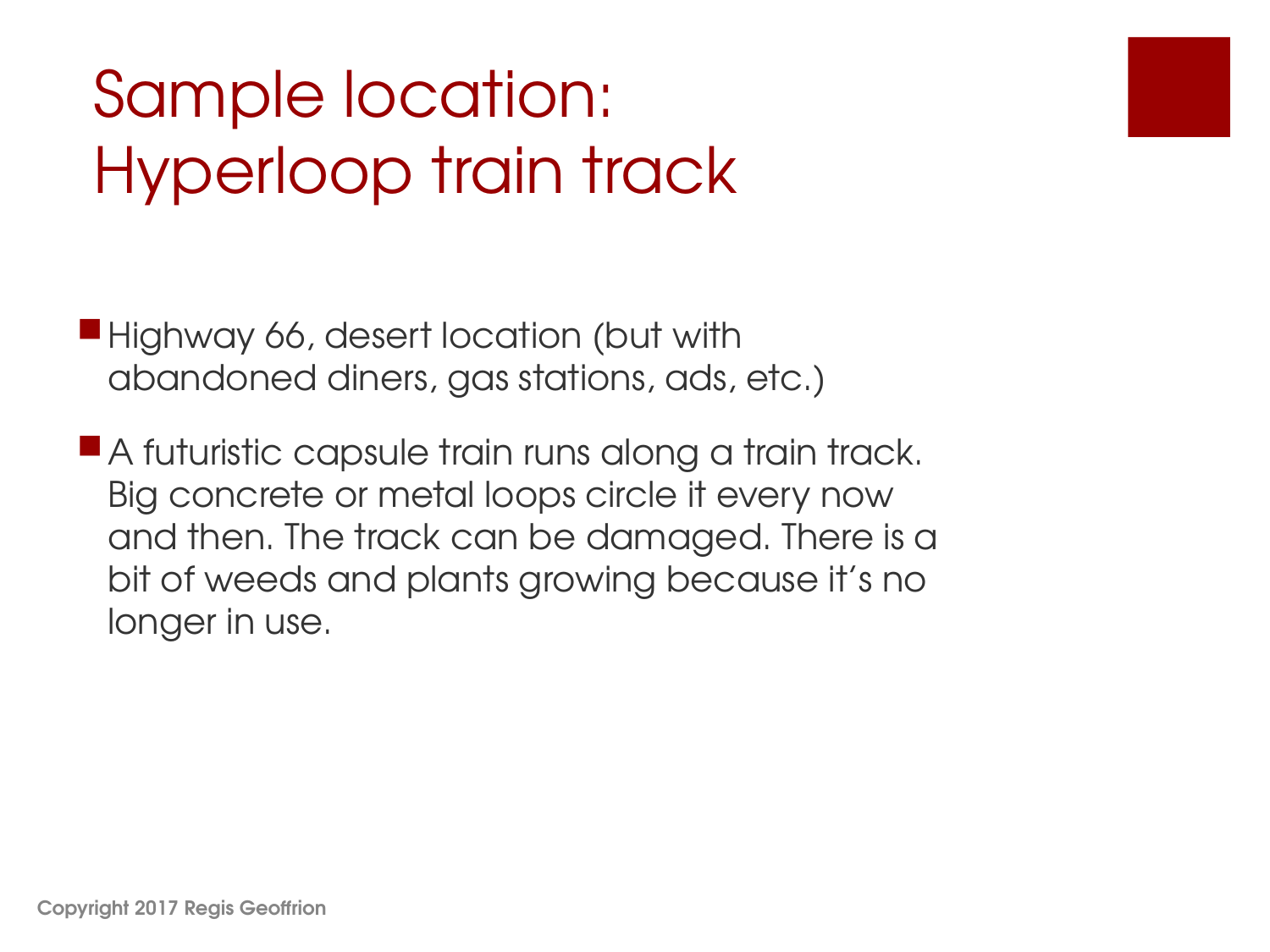

# Sample location: Hyperloop train track
Highway 66, desert location (but with abandoned diners, gas stations, ads, etc.)
A futuristic capsule train runs along a train track. Big concrete or metal loops circle it every now and then. The track can be damaged. There is a bit of weeds and plants growing because it’s no longer in use.
Copyright 2017 Regis Geoffrion